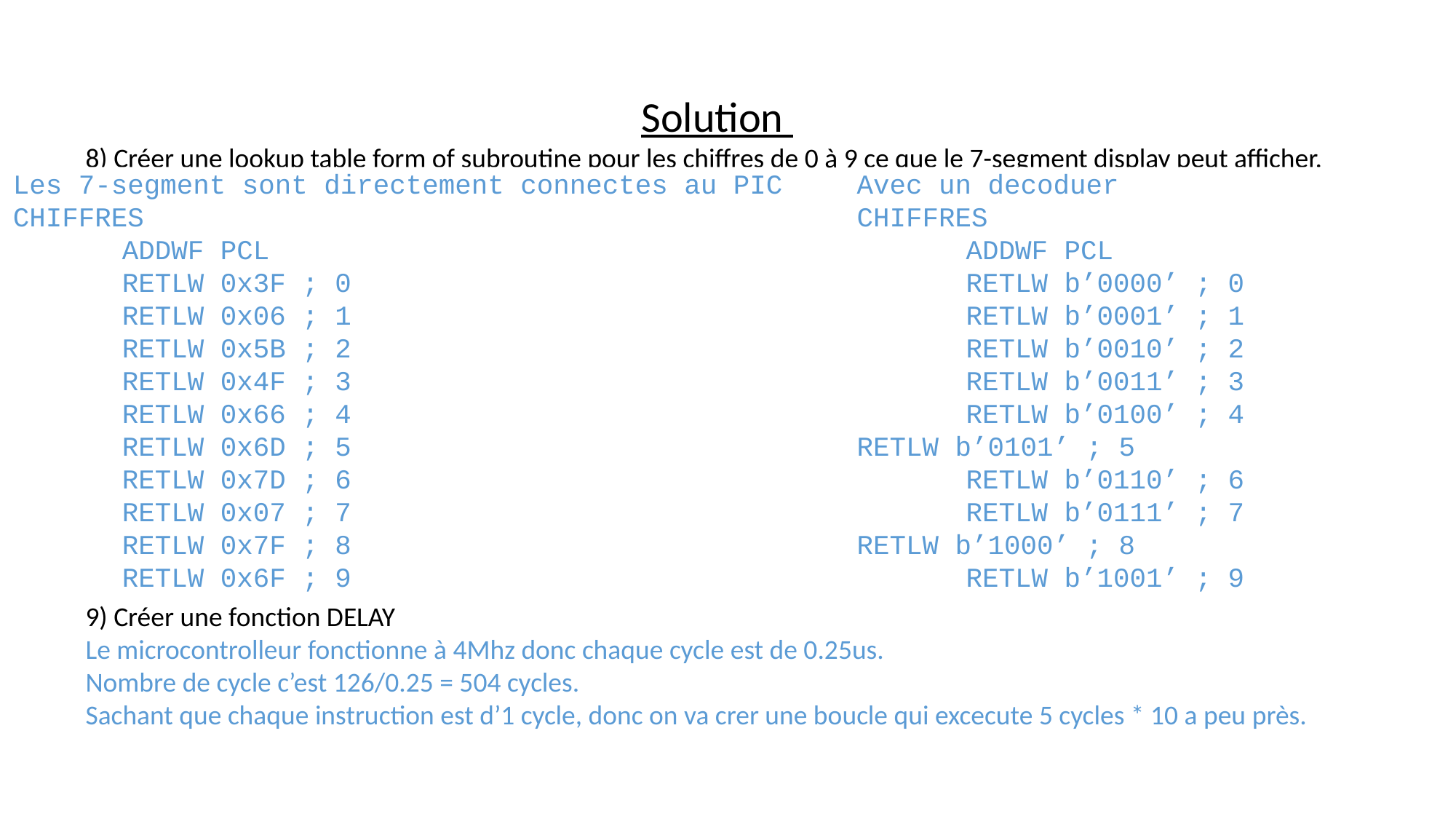

Solution
8) Créer une lookup table form of subroutine pour les chiffres de 0 à 9 ce que le 7-segment display peut afficher.

9) Créer une fonction DELAY
Le microcontrolleur fonctionne à 4Mhz donc chaque cycle est de 0.25us.
Nombre de cycle c’est 126/0.25 = 504 cycles.
Sachant que chaque instruction est d’1 cycle, donc on va crer une boucle qui excecute 5 cycles * 10 a peu près.
Les 7-segment sont directement connectes au PIC
CHIFFRES
	ADDWF PCL
	RETLW 0x3F ; 0
	RETLW 0x06 ; 1
	RETLW 0x5B ; 2
	RETLW 0x4F ; 3
	RETLW 0x66 ; 4
	RETLW 0x6D ; 5
	RETLW 0x7D ; 6
	RETLW 0x07 ; 7
	RETLW 0x7F ; 8
	RETLW 0x6F ; 9
Avec un decoduer
CHIFFRES
	ADDWF PCL
	RETLW b’0000’ ; 0
	RETLW b’0001’ ; 1
	RETLW b’0010’ ; 2
	RETLW b’0011’ ; 3
	RETLW b’0100’ ; 4 	RETLW b’0101’ ; 5
	RETLW b’0110’ ; 6
	RETLW b’0111’ ; 7 	RETLW b’1000’ ; 8
	RETLW b’1001’ ; 9